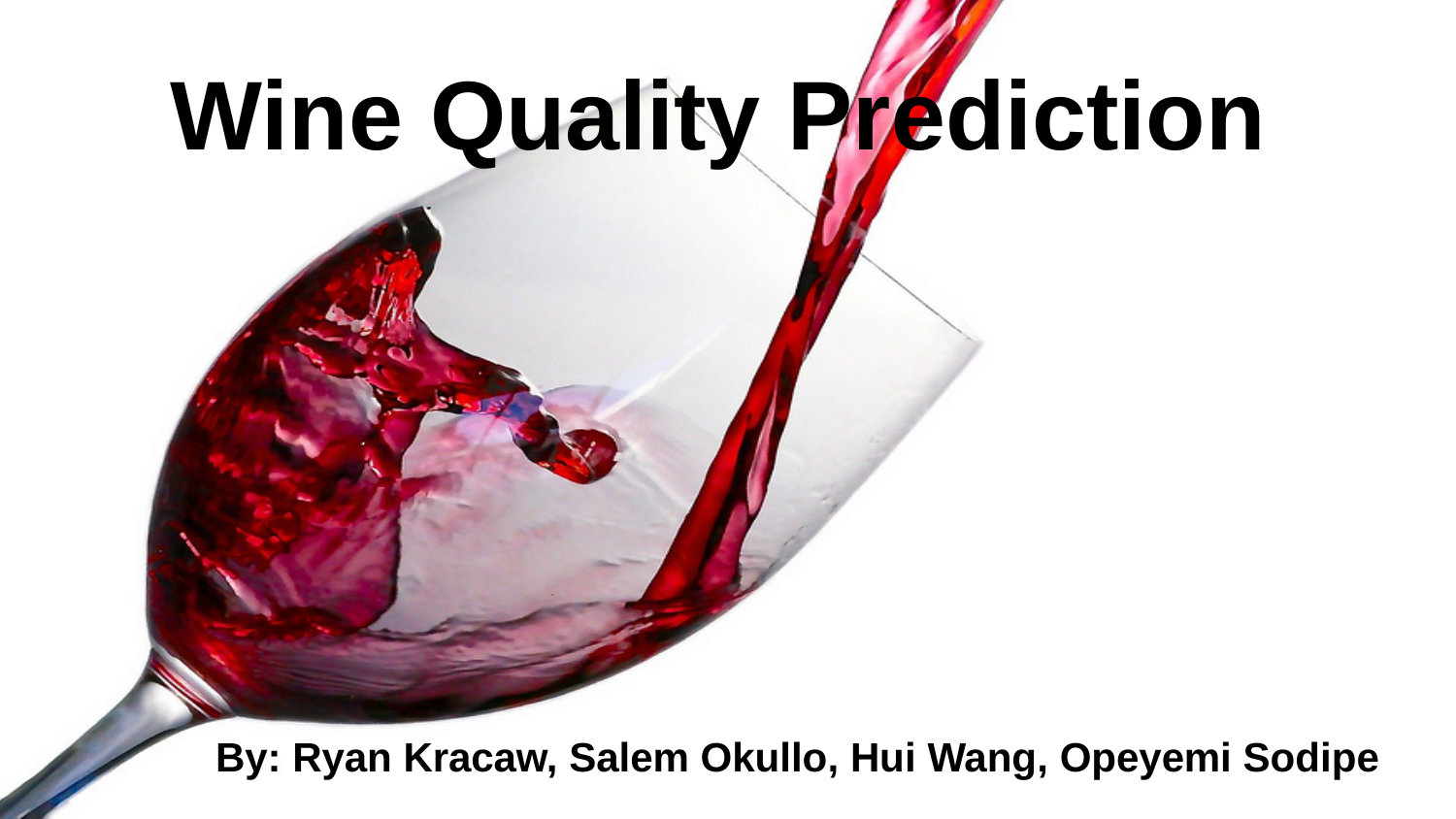

# Wine Quality Prediction
By: Ryan Kracaw, Salem Okullo, Hui Wang, Opeyemi Sodipe